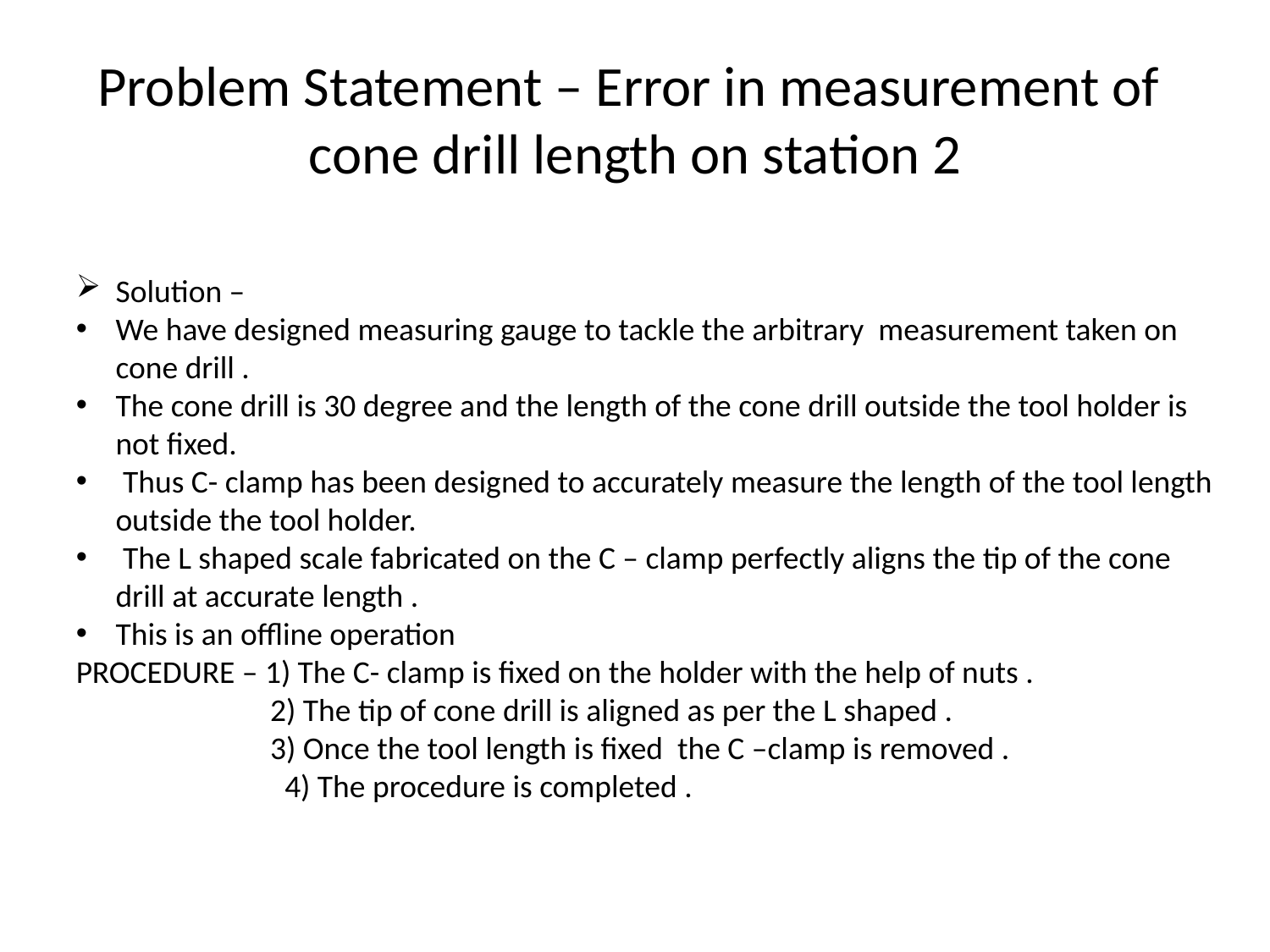

# Problem Statement – Error in measurement of  cone drill length on station 2
Solution –
We have designed measuring gauge to tackle the arbitrary  measurement taken on cone drill .
The cone drill is 30 degree and the length of the cone drill outside the tool holder is not fixed.
 Thus C- clamp has been designed to accurately measure the length of the tool length outside the tool holder.
 The L shaped scale fabricated on the C – clamp perfectly aligns the tip of the cone drill at accurate length .
This is an offline operation
PROCEDURE – 1) The C- clamp is fixed on the holder with the help of nuts .
                           2) The tip of cone drill is aligned as per the L shaped .
                           3) Once the tool length is fixed  the C –clamp is removed .
                             4) The procedure is completed .